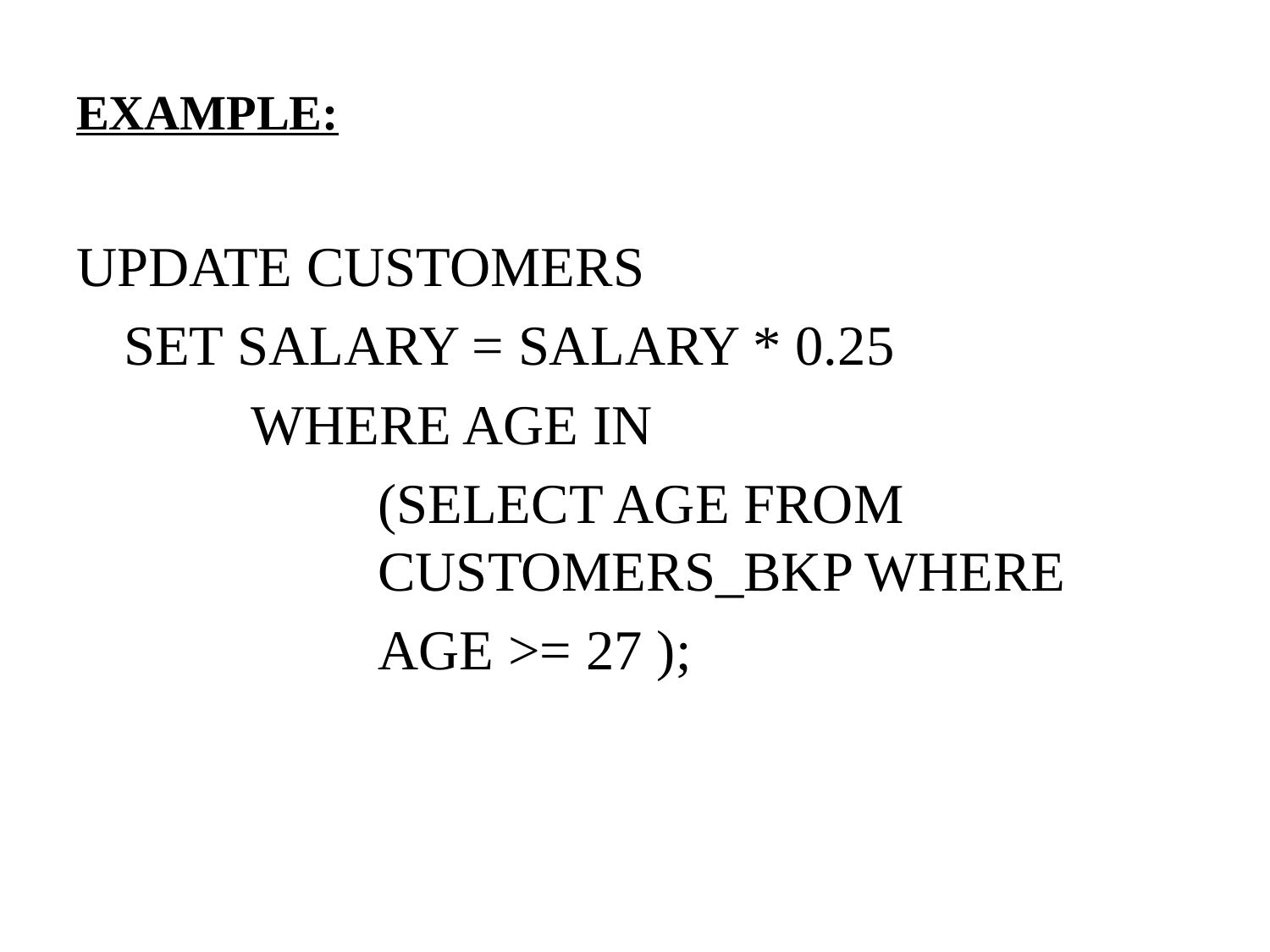

EXAMPLE:

UPDATE CUSTOMERS
	SET SALARY = SALARY * 0.25
		WHERE AGE IN
			(SELECT AGE FROM 					CUSTOMERS_BKP WHERE
			AGE >= 27 );